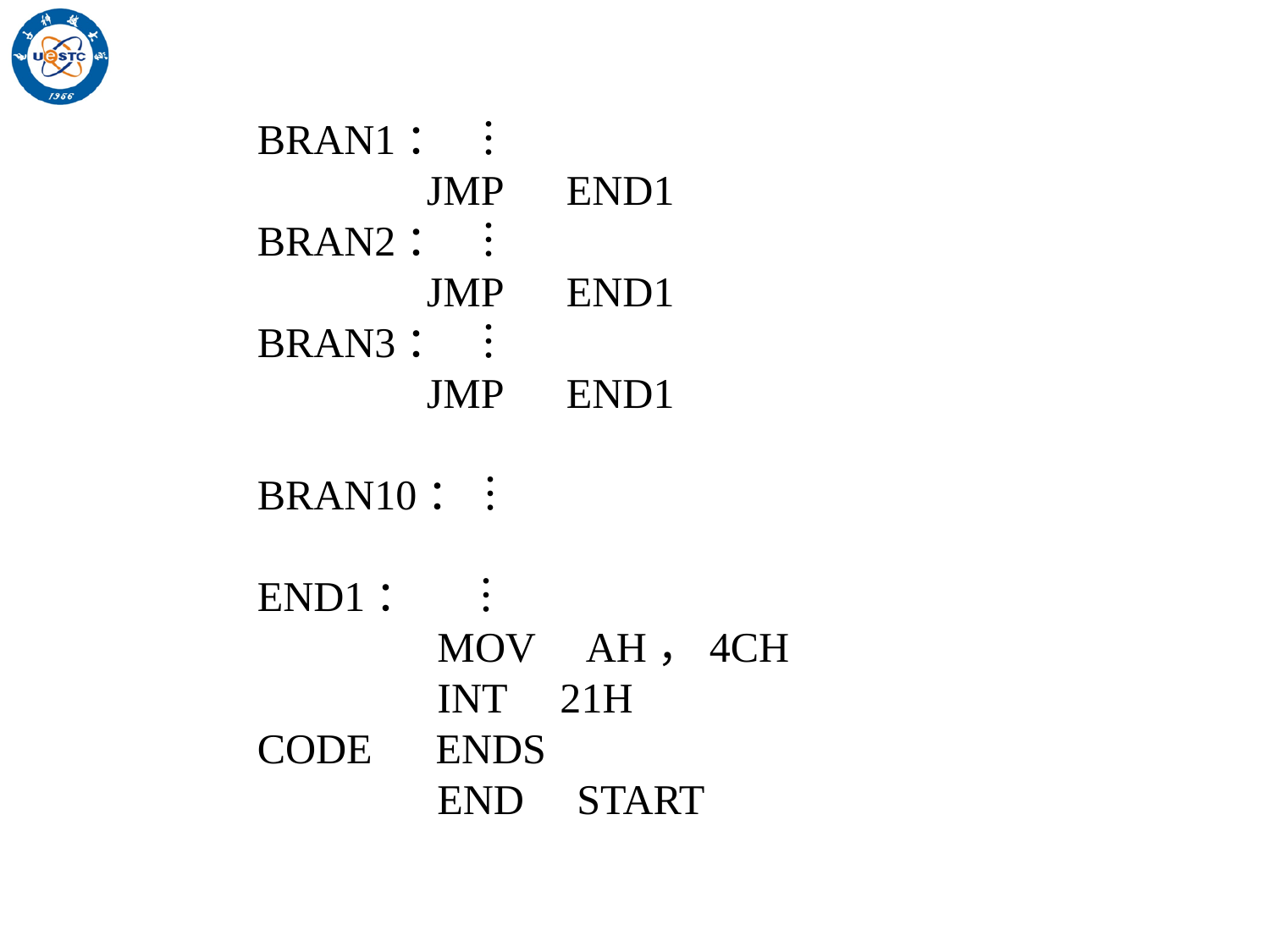

BRAN1：  ︙
                JMP      END1
BRAN2：  ︙
                JMP      END1
BRAN3：  ︙
                JMP      END1

BRAN10：︙

END1：     ︙
                 MOV     AH，4CH
                 INT     21H
CODE      ENDS
                 END     START